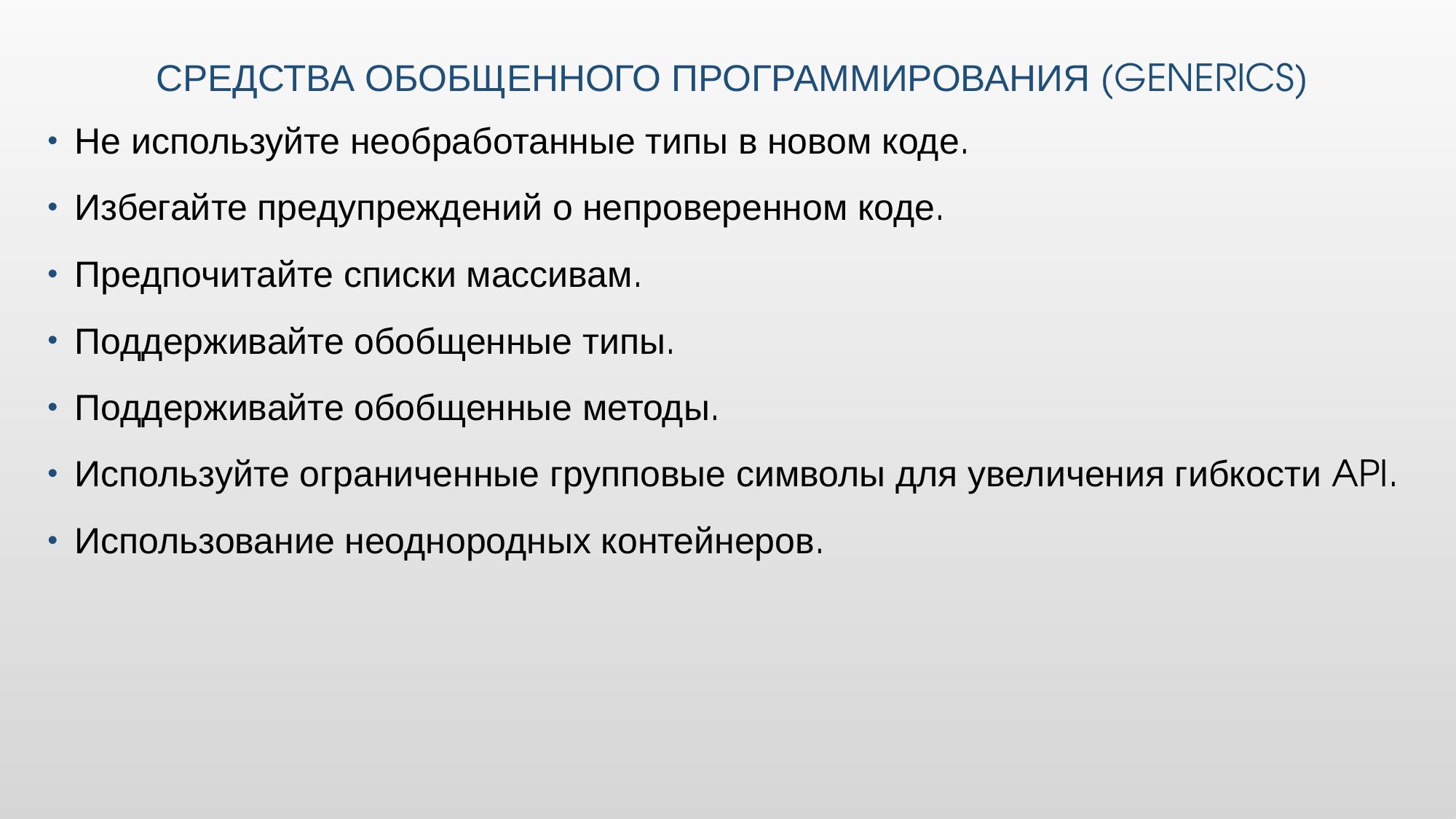

# Средства обобщенного программирования (generics)
Не используйте необработанные типы в новом коде.
Избегайте предупреждений о непроверенном коде.
Предпочитайте списки массивам.
Поддерживайте обобщенные типы.
Поддерживайте обобщенные методы.
Используйте ограниченные групповые символы для увеличения гибкости API.
Использование неоднородных контейнеров.